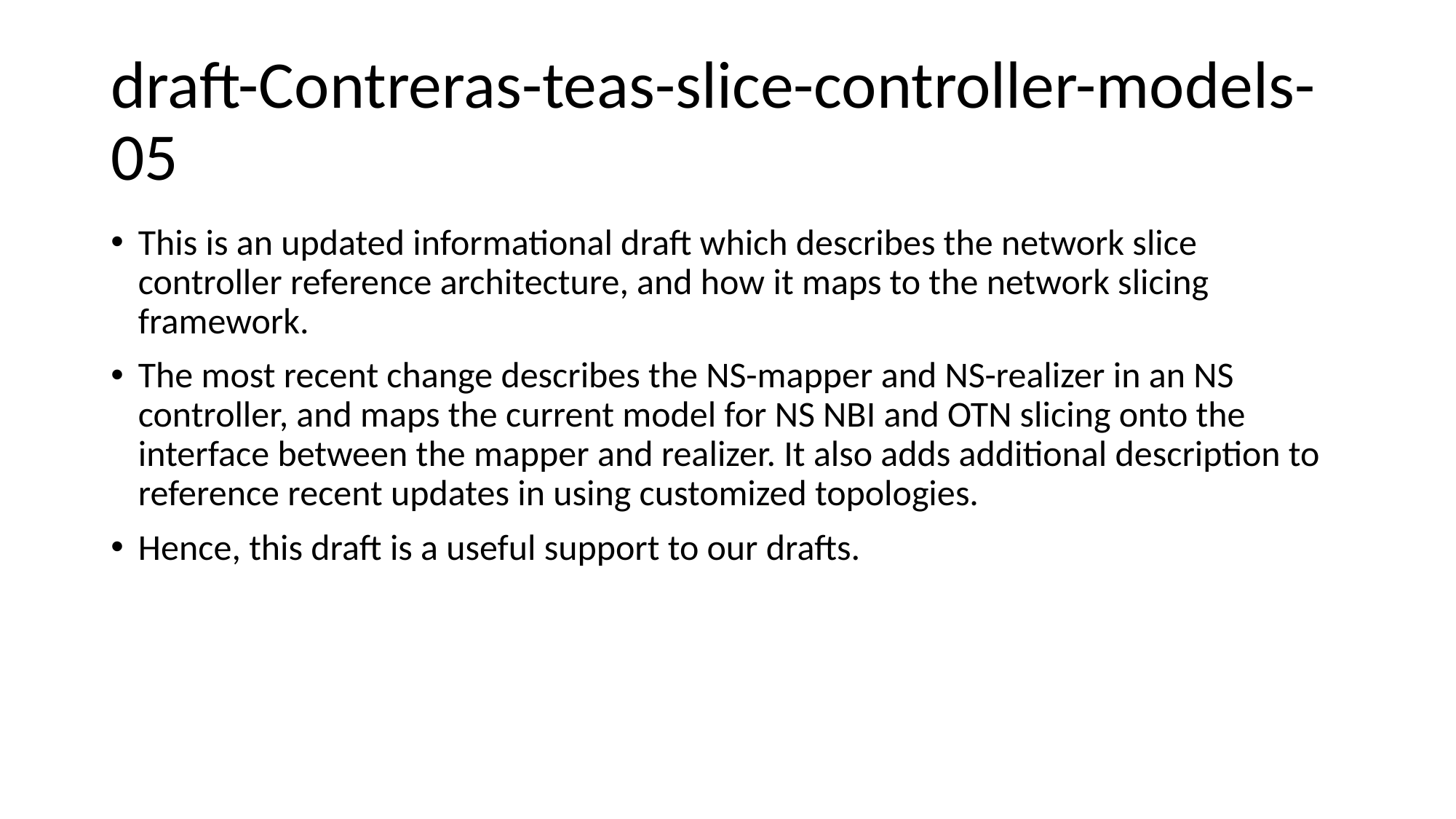

# draft-Contreras-teas-slice-controller-models-05
This is an updated informational draft which describes the network slice controller reference architecture, and how it maps to the network slicing framework.
The most recent change describes the NS-mapper and NS-realizer in an NS controller, and maps the current model for NS NBI and OTN slicing onto the interface between the mapper and realizer. It also adds additional description to reference recent updates in using customized topologies.
Hence, this draft is a useful support to our drafts.